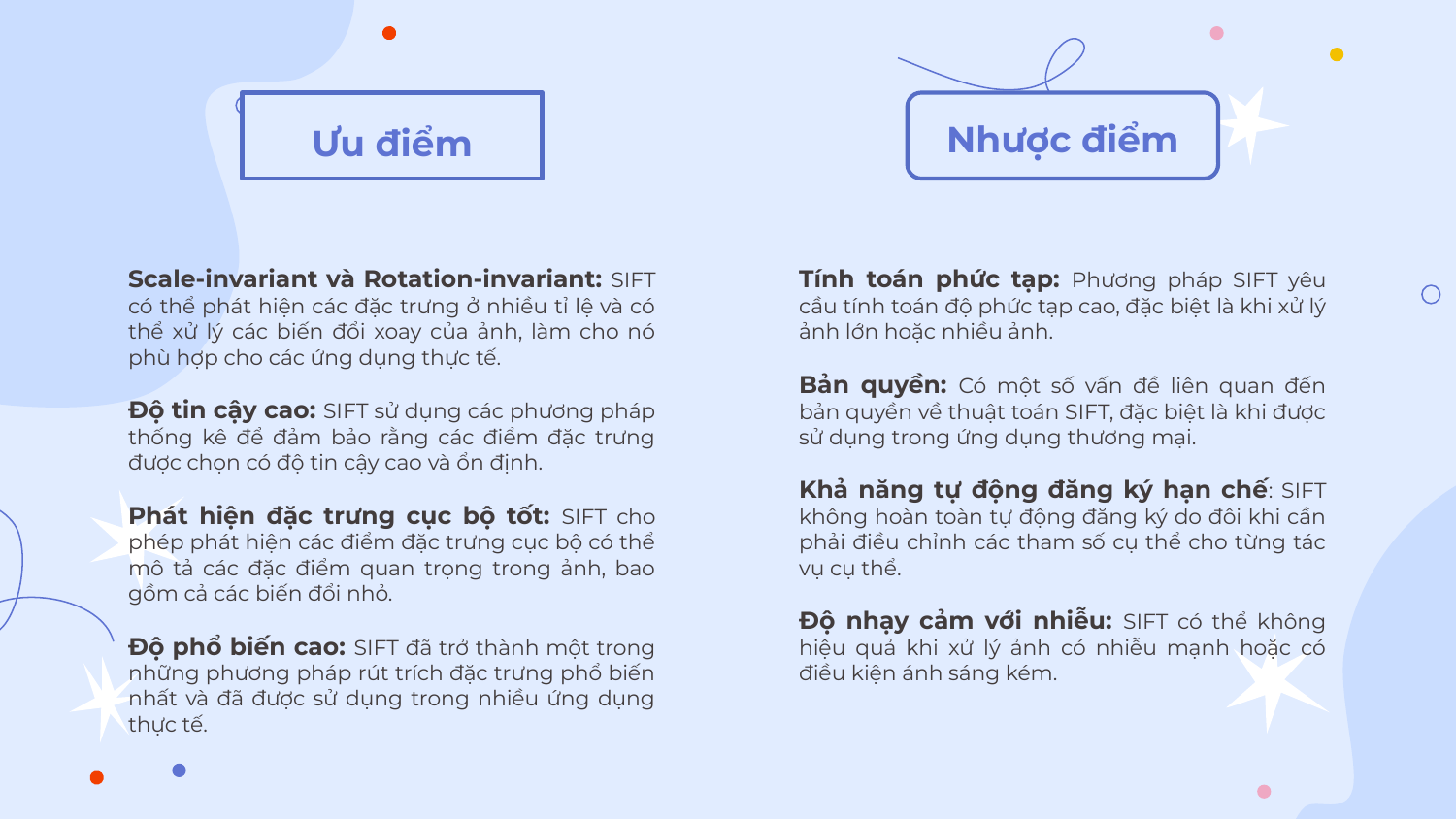

# Ưu điểm
Nhược điểm
Scale-invariant và Rotation-invariant: SIFT có thể phát hiện các đặc trưng ở nhiều tỉ lệ và có thể xử lý các biến đổi xoay của ảnh, làm cho nó phù hợp cho các ứng dụng thực tế.

Độ tin cậy cao: SIFT sử dụng các phương pháp thống kê để đảm bảo rằng các điểm đặc trưng được chọn có độ tin cậy cao và ổn định.

Phát hiện đặc trưng cục bộ tốt: SIFT cho phép phát hiện các điểm đặc trưng cục bộ có thể mô tả các đặc điểm quan trọng trong ảnh, bao gồm cả các biến đổi nhỏ.

Độ phổ biến cao: SIFT đã trở thành một trong những phương pháp rút trích đặc trưng phổ biến nhất và đã được sử dụng trong nhiều ứng dụng thực tế.
Tính toán phức tạp: Phương pháp SIFT yêu cầu tính toán độ phức tạp cao, đặc biệt là khi xử lý ảnh lớn hoặc nhiều ảnh.

Bản quyền: Có một số vấn đề liên quan đến bản quyền về thuật toán SIFT, đặc biệt là khi được sử dụng trong ứng dụng thương mại.

Khả năng tự động đăng ký hạn chế: SIFT không hoàn toàn tự động đăng ký do đôi khi cần phải điều chỉnh các tham số cụ thể cho từng tác vụ cụ thể.

Độ nhạy cảm với nhiễu: SIFT có thể không hiệu quả khi xử lý ảnh có nhiễu mạnh hoặc có điều kiện ánh sáng kém.